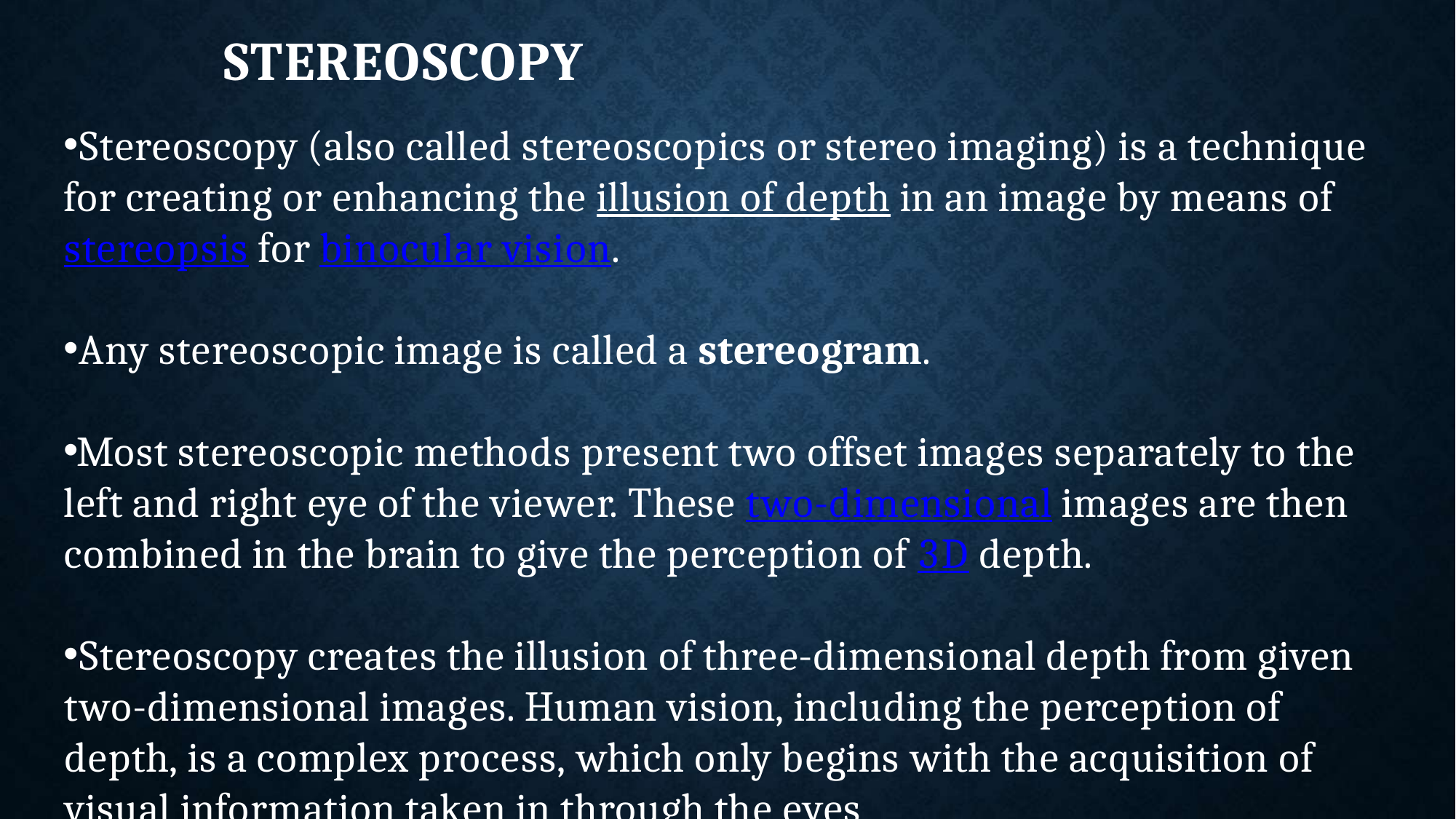

# STEREOSCOPY
Stereoscopy (also called stereoscopics or stereo imaging) is a technique for creating or enhancing the illusion of depth in an image by means of stereopsis for binocular vision.

Any stereoscopic image is called a stereogram.

Most stereoscopic methods present two offset images separately to the left and right eye of the viewer. These two-dimensional images are then combined in the brain to give the perception of 3D depth.

Stereoscopy creates the illusion of three-dimensional depth from given two-dimensional images. Human vision, including the perception of depth, is a complex process, which only begins with the acquisition of visual information taken in through the eyes